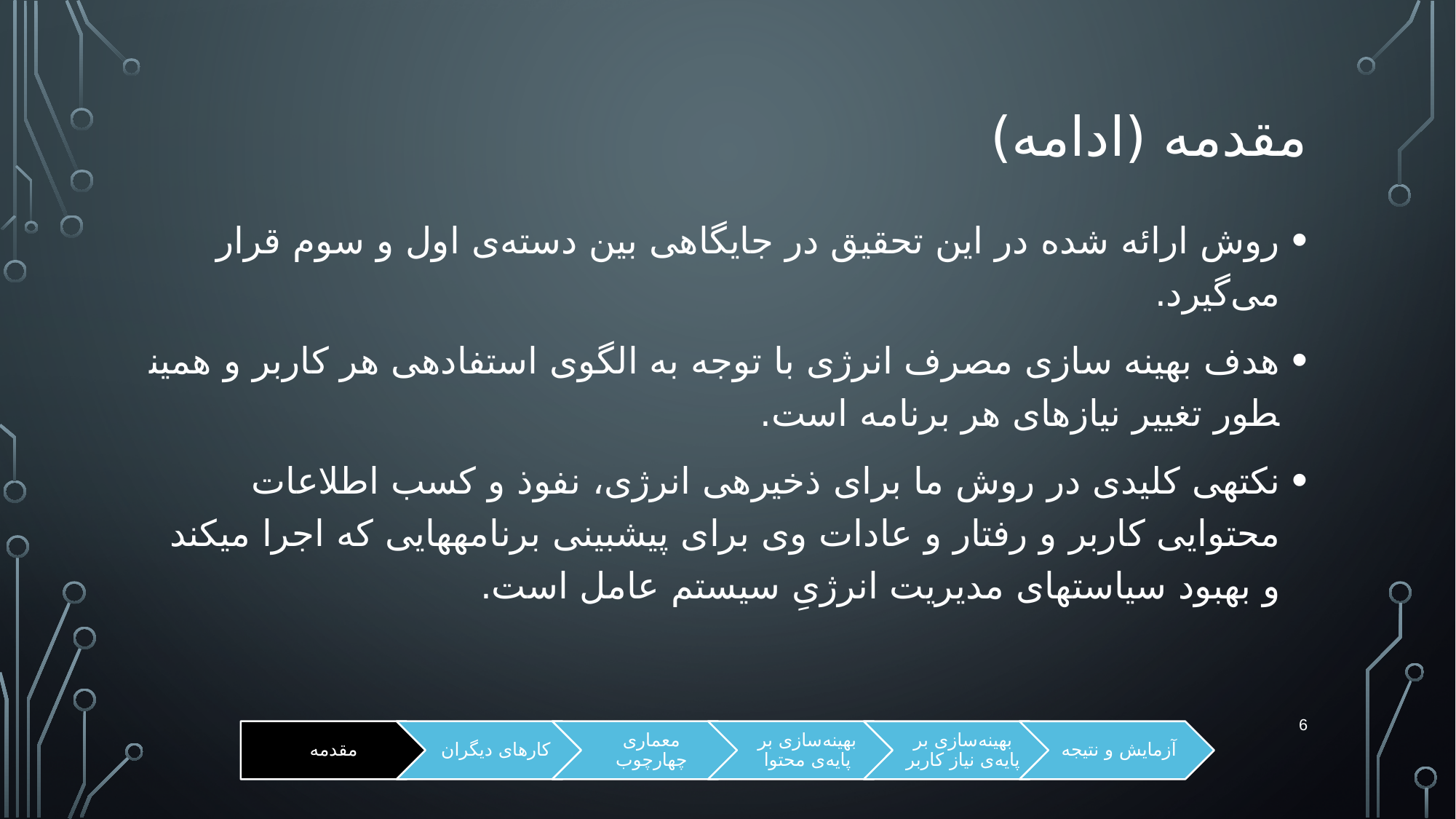

# مقدمه (ادامه)
روش ارائه شده در این تحقیق در جایگاهی بین دسته‌ی اول و سوم قرار می‌گیرد.
هدف بهینه سازی مصرف انرژی با توجه به الگوی استفاده­ی هر کاربر و همین­طور تغییر نیازهای هر برنامه است.
نکته­ی کلیدی در روش ما برای ذخیره­ی انرژی، نفوذ و کسب اطلاعات محتوایی کاربر و رفتار و عادات وی برای پیش­بینی برنامه­هایی که اجرا می­کند و بهبود سیاست­های مدیریت انرژیِ سیستم عامل است.

مقدمه
کارهای دیگران
معماری چهارچوب
بهینه‌سازی بر پایه‌ی محتوا
بهینه‌سازی بر پایه‌ی نیاز کاربر
آزمایش و نتیجه
6